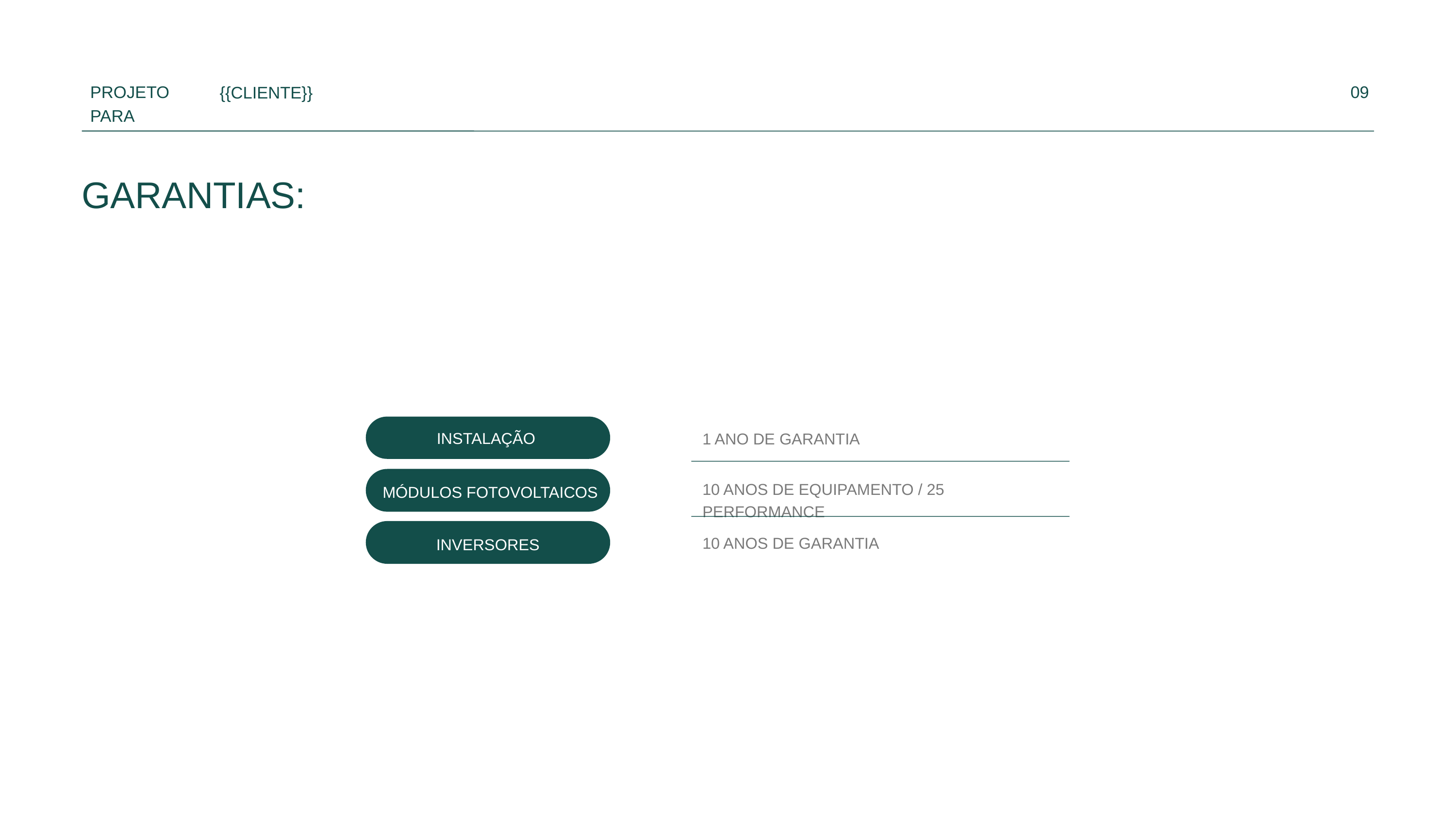

PROJETO PARA
09
{{CLIENTE}}

GARANTIAS:

INSTALAÇÃO
1 ANO DE GARANTIA

MÓDULOS FOTOVOLTAICOS
10 ANOS DE EQUIPAMENTO / 25 PERFORMANCE

INVERSORES

10 ANOS DE GARANTIA